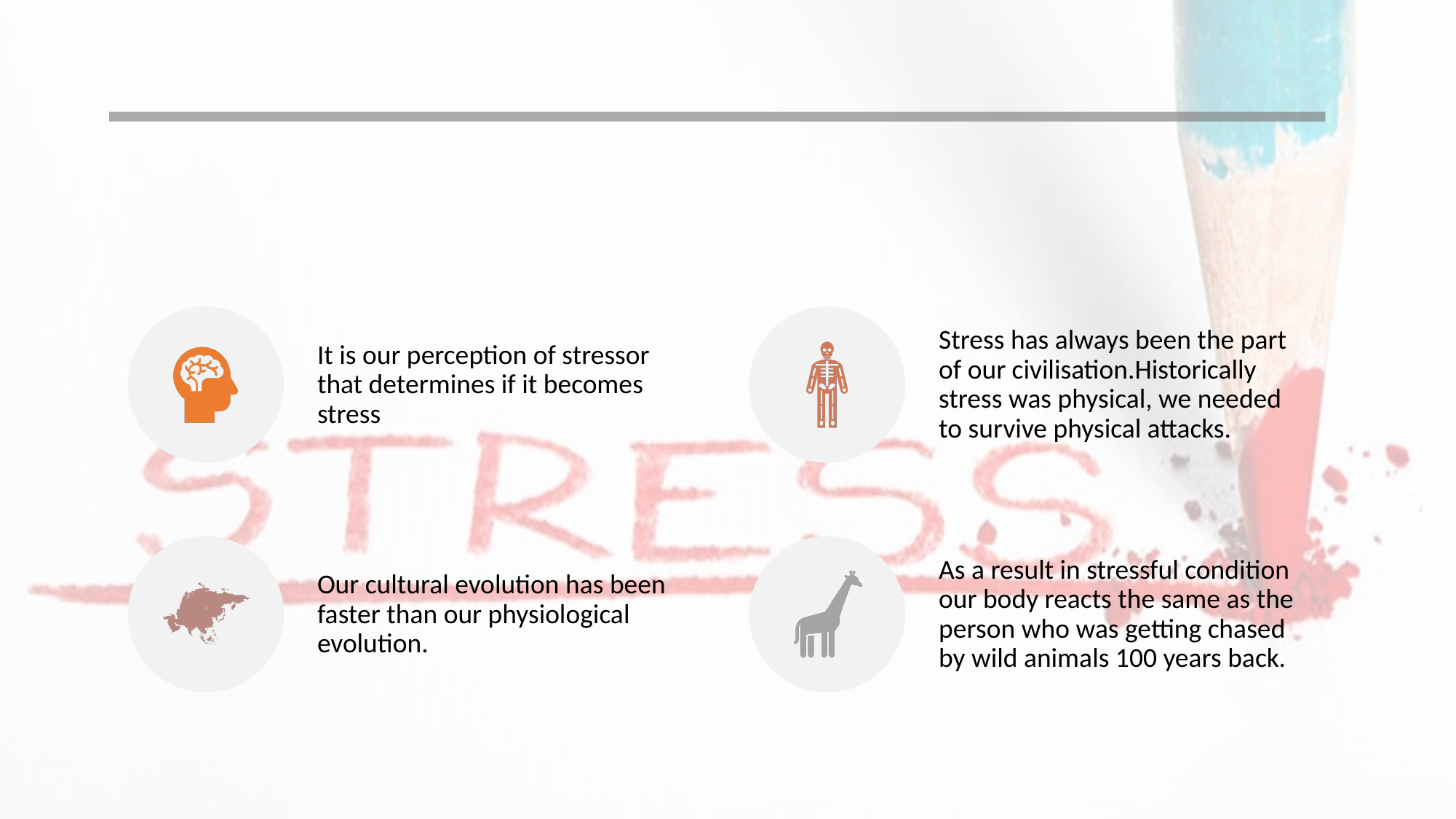

It is our perception of stressor that determines if it becomes stress
Stress has always been the part of our civilisation.Historically stress was physical, we needed to survive physical attacks.
Our cultural evolution has been faster than our physiological evolution.
As a result in stressful condition our body reacts the same as the person who was getting chased by wild animals 100 years back.